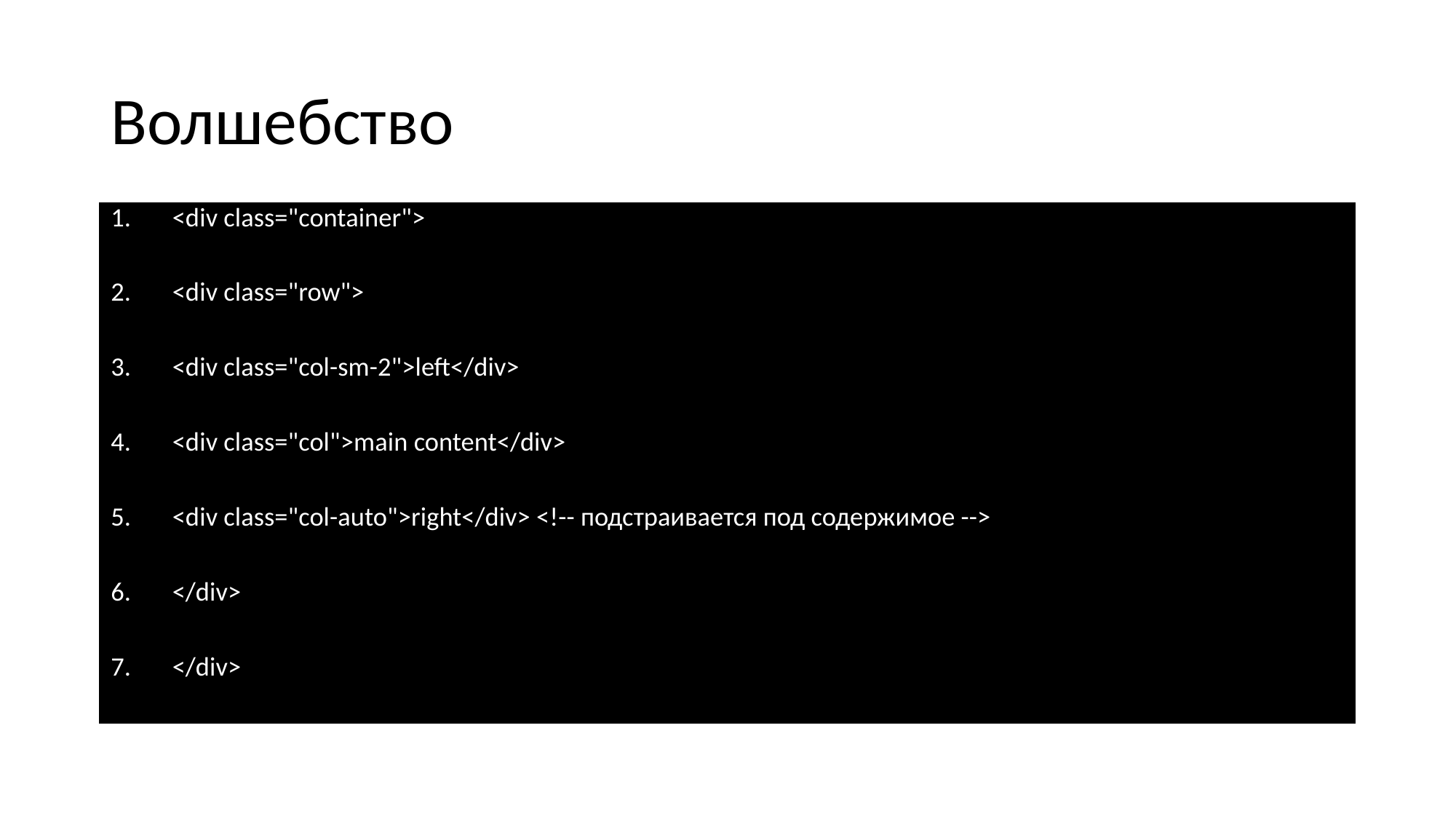

# Волшебство
<div class="container">

<div class="row">

<div class="col-sm-2">left</div>

<div class="col">main content</div>

<div class="col-auto">right</div> <!-- подстраивается под содержимое -->

</div>

</div>